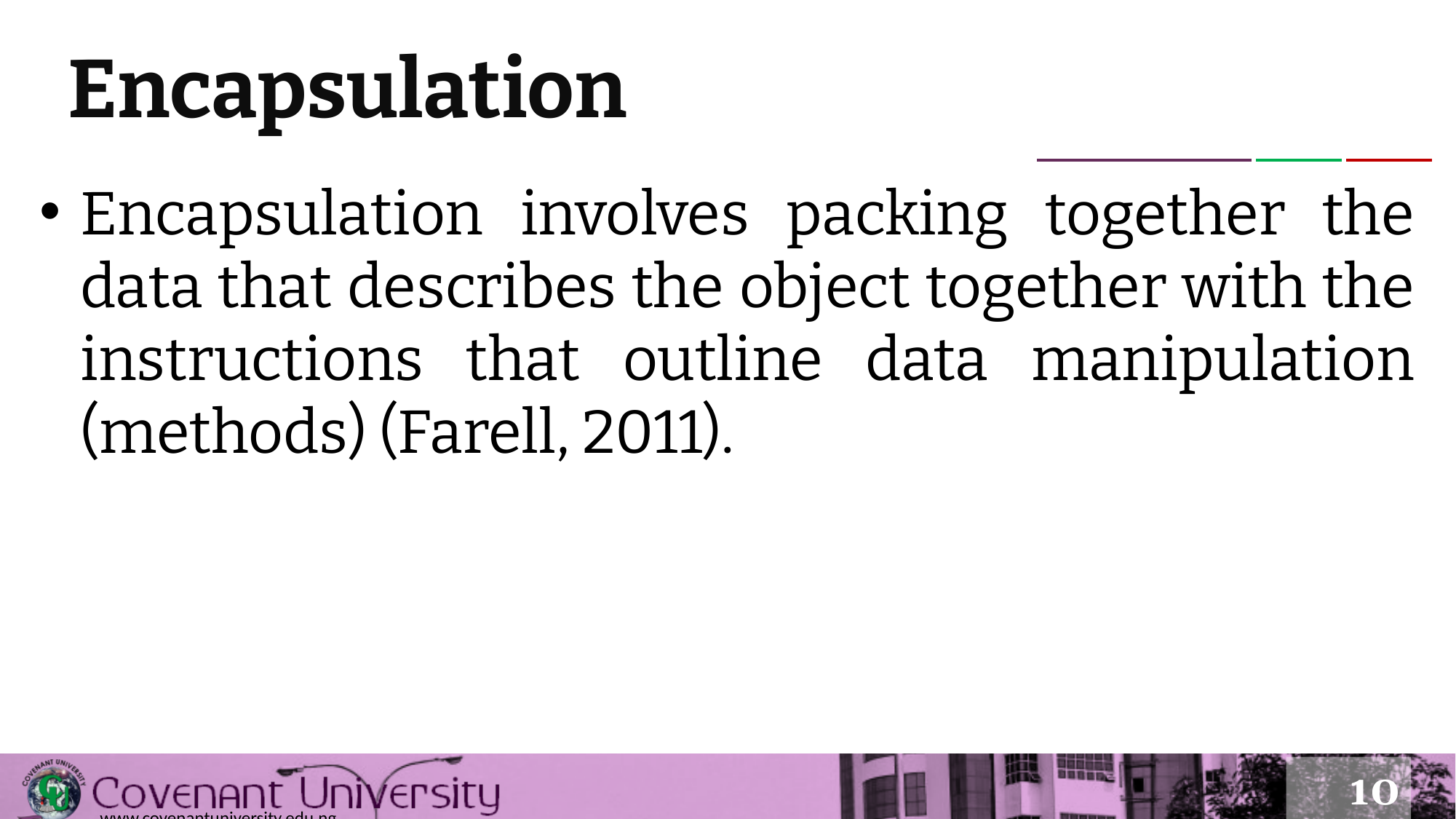

# Encapsulation
Encapsulation involves packing together the data that describes the object together with the instructions that outline data manipulation (methods) (Farell, 2011).